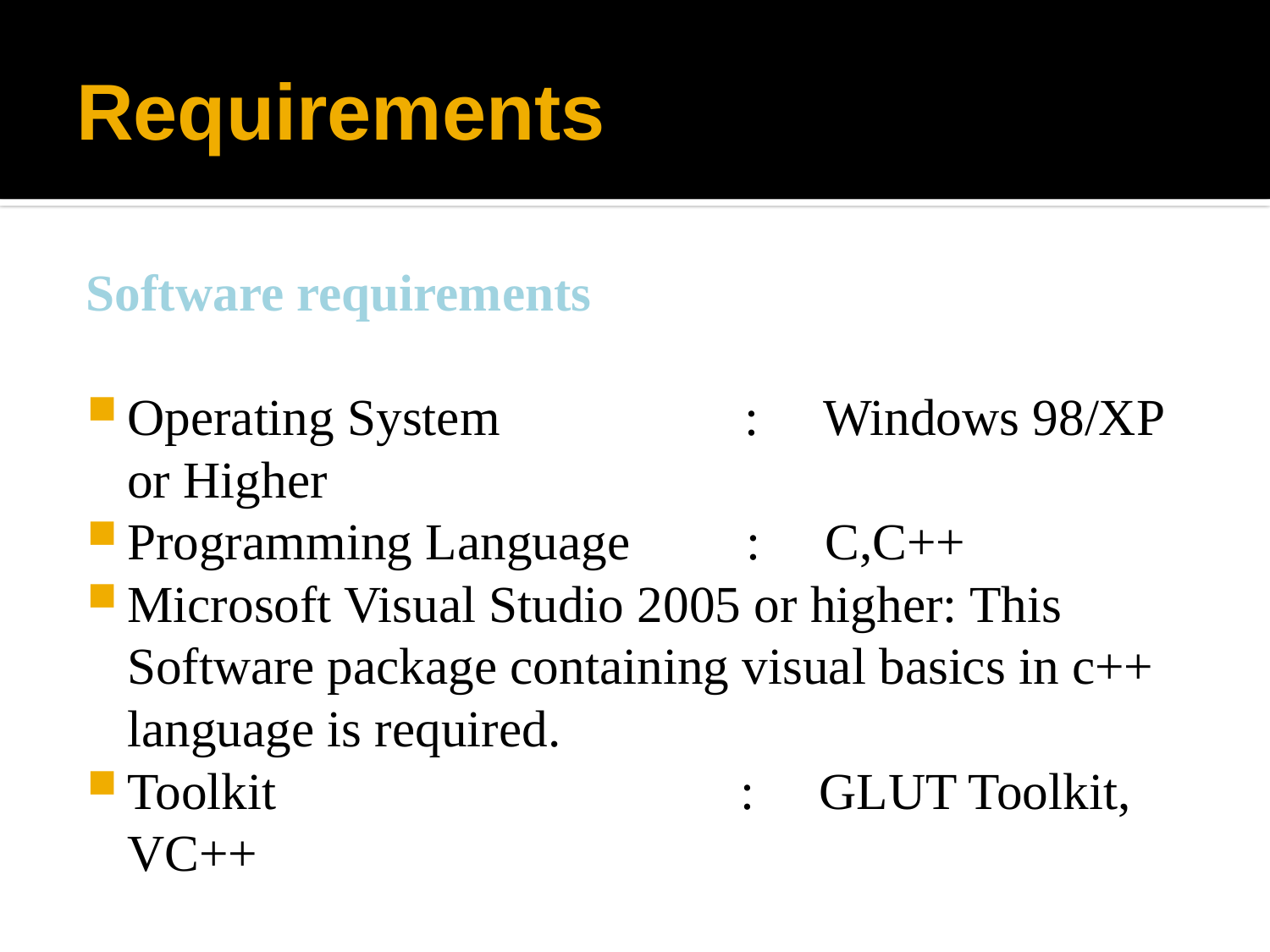

# Requirements
Software requirements

Operating System                   :     Windows 98/XP or Higher
Programming Language         :     C,C++
Microsoft Visual Studio 2005 or higher: This Software package containing visual basics in c++ language is required.
Toolkit                                    :     GLUT Toolkit, VC++